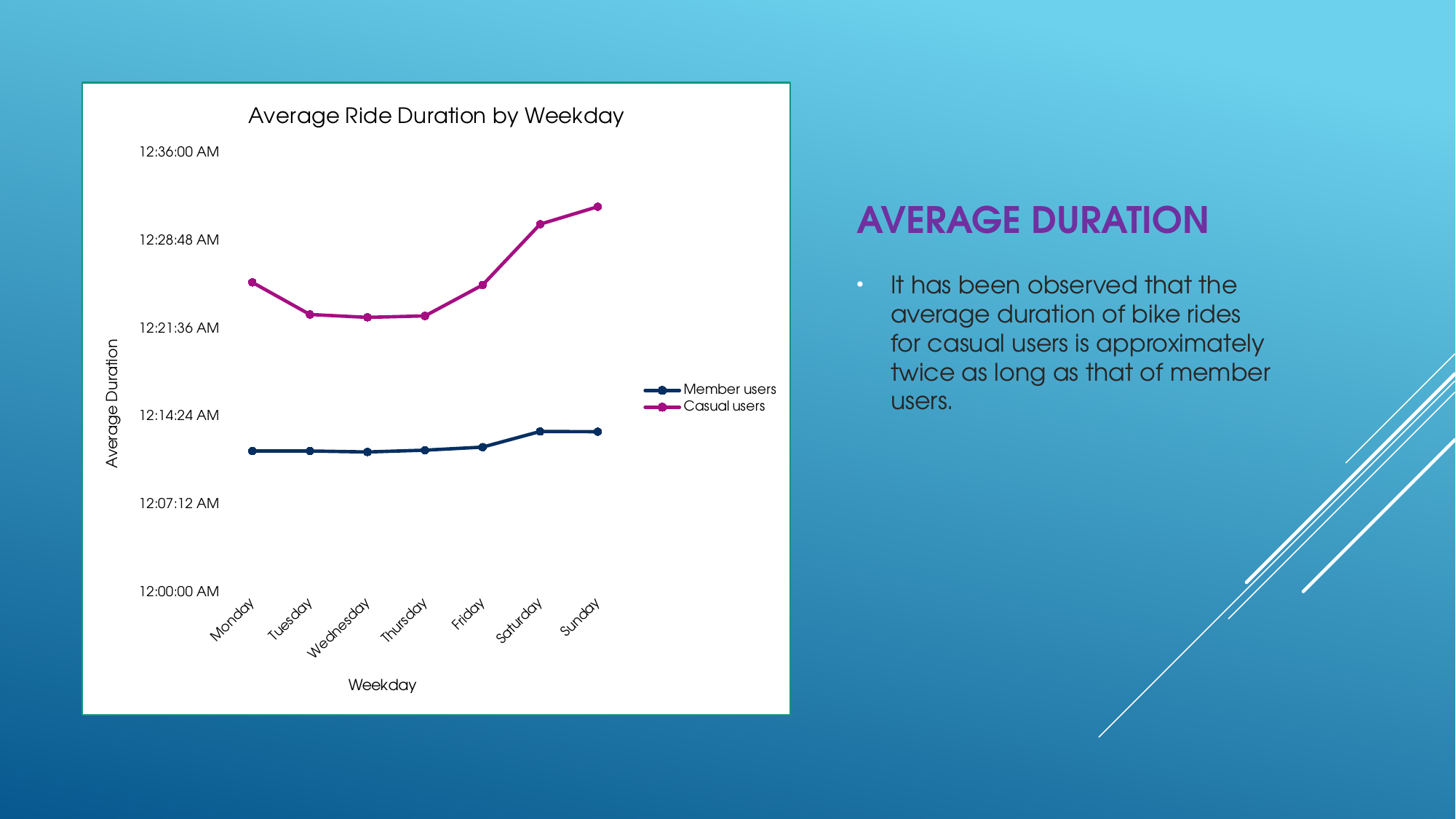

### Chart: Average Ride Duration by Weekday

| Category | Member users | Casual users |
|---|---|---|
| Monday | 0.008043981481481482 | 0.017638888888888888 |
| Tuesday | 0.008043981481481482 | 0.015810185185185184 |
| Wednesday | 0.007986111111111112 | 0.01564814814814815 |
| Thursday | 0.008090277777777778 | 0.015729166666666666 |
| Friday | 0.008263888888888888 | 0.017488425925925925 |
| Saturday | 0.009155092592592593 | 0.020949074074074075 |
| Sunday | 0.009143518518518518 | 0.021944444444444447 |
# Average Duration
It has been observed that the average duration of bike rides for casual users is approximately twice as long as that of member users.